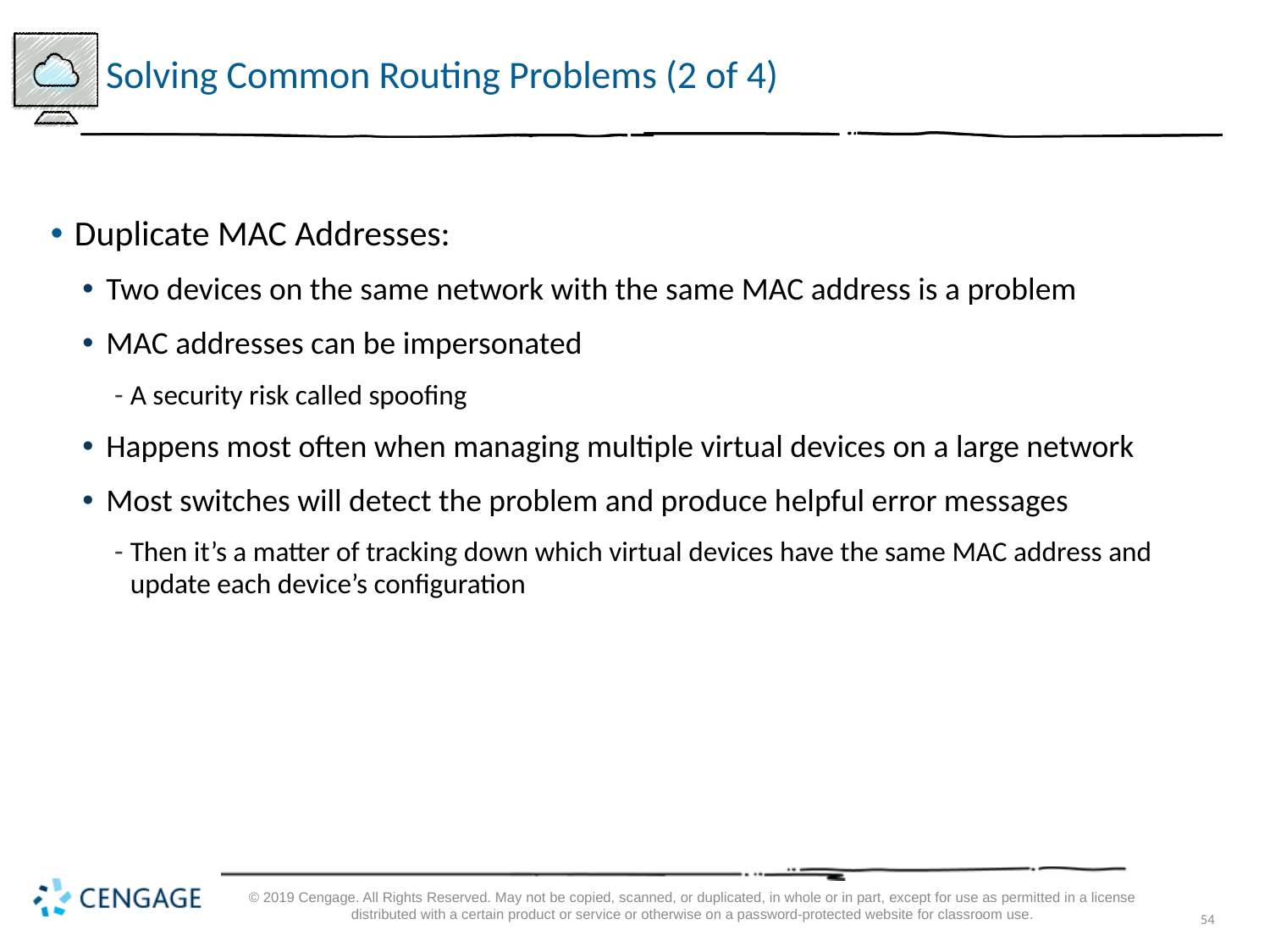

# Solving Common Routing Problems (2 of 4)
Duplicate MAC Addresses:
Two devices on the same network with the same MAC address is a problem
MAC addresses can be impersonated
A security risk called spoofing
Happens most often when managing multiple virtual devices on a large network
Most switches will detect the problem and produce helpful error messages
Then it’s a matter of tracking down which virtual devices have the same MAC address and update each device’s configuration
© 2019 Cengage. All Rights Reserved. May not be copied, scanned, or duplicated, in whole or in part, except for use as permitted in a license distributed with a certain product or service or otherwise on a password-protected website for classroom use.